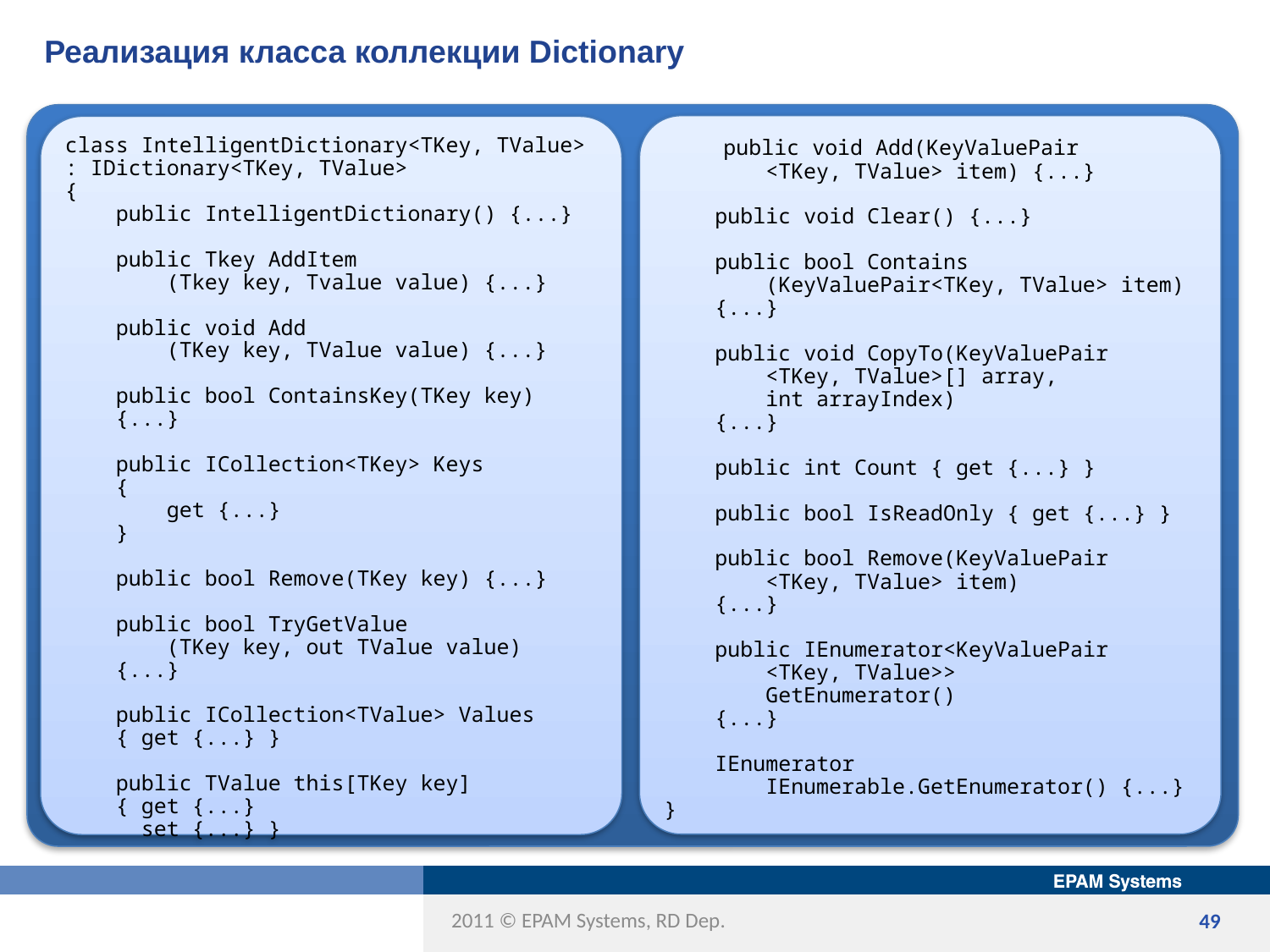

# Реализация класса коллекции Dictionary

    public void Add(KeyValuePair
        <TKey, TValue> item) {...}

    public void Clear() {...}

    public bool Contains
        (KeyValuePair<TKey, TValue> item)
    {...}

    public void CopyTo(KeyValuePair
        <TKey, TValue>[] array,
        int arrayIndex)
    {...}

    public int Count { get {...} }

    public bool IsReadOnly { get {...} }

    public bool Remove(KeyValuePair
        <TKey, TValue> item)
    {...}

    public IEnumerator<KeyValuePair
        <TKey, TValue>>
        GetEnumerator()
    {...}

    IEnumerator
        IEnumerable.GetEnumerator() {...}
}
class IntelligentDictionary<TKey, TValue> : IDictionary<TKey, TValue>
{
    public IntelligentDictionary() {...}

    public Tkey AddItem
        (Tkey key, Tvalue value) {...}

    public void Add
        (TKey key, TValue value) {...}

    public bool ContainsKey(TKey key)
    {...}

    public ICollection<TKey> Keys
    {
        get {...}
    }

    public bool Remove(TKey key) {...}

    public bool TryGetValue
        (TKey key, out TValue value)
    {...}

    public ICollection<TValue> Values
    { get {...} }

    public TValue this[TKey key]
    { get {...}
      set {...} }